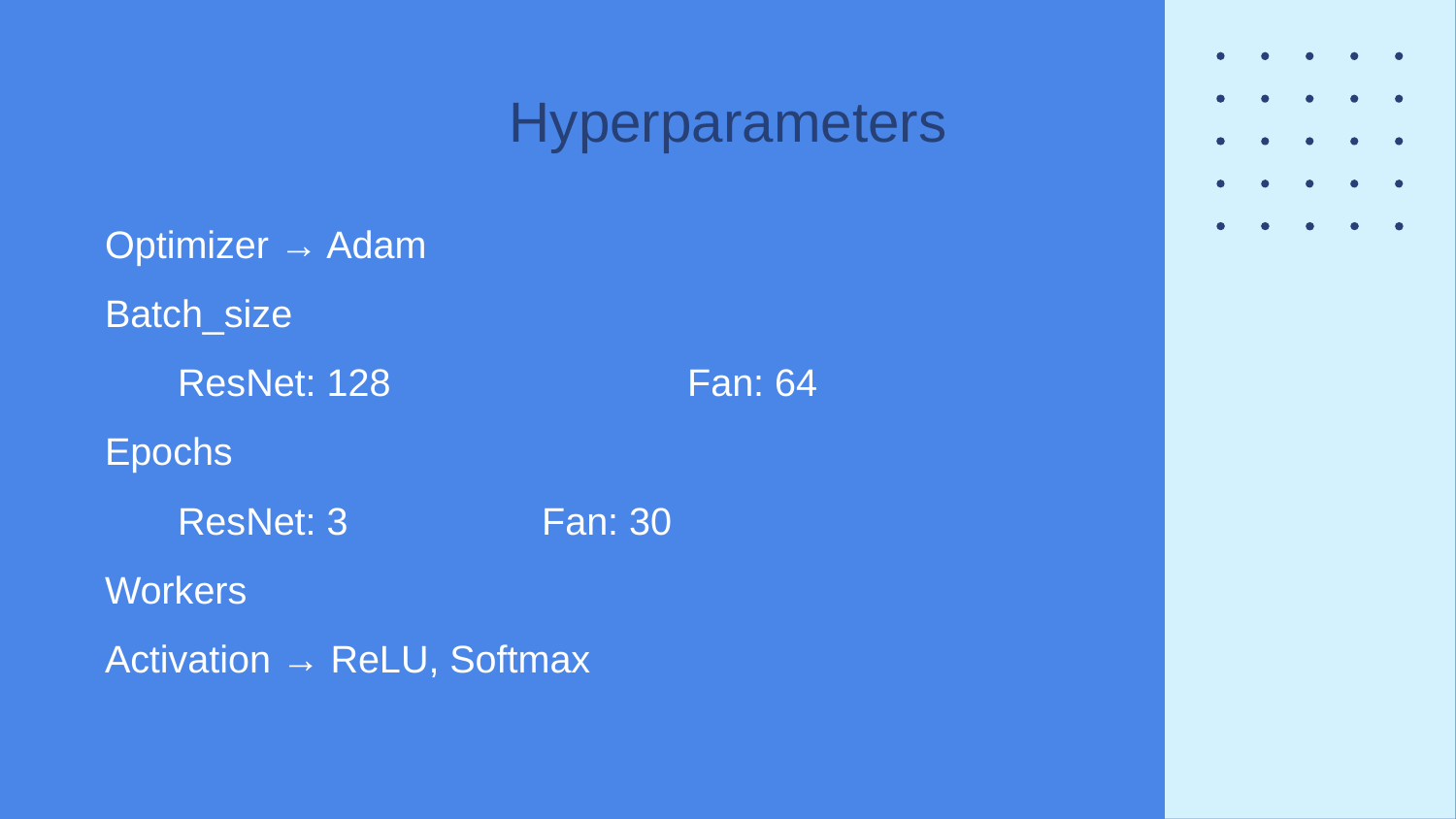

# Hyperparameters
Optimizer → Adam
Batch_size
ResNet: 128 		Fan: 64
Epochs
ResNet: 3		Fan: 30
Workers
Activation → ReLU, Softmax